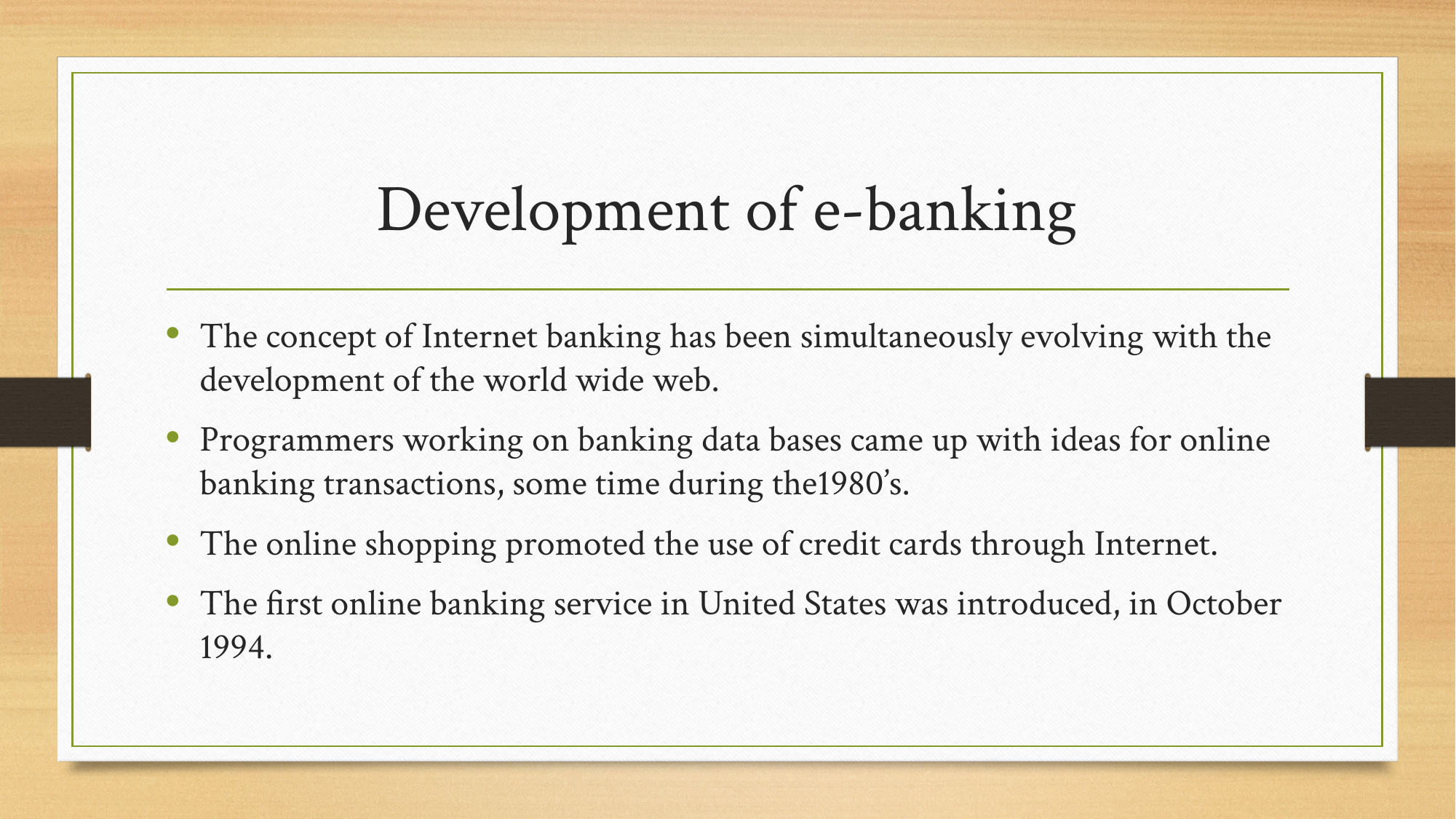

# Development of e-banking
The concept of Internet banking has been simultaneously evolving with the development of the world wide web.
Programmers working on banking data bases came up with ideas for online banking transactions, some time during the1980’s.
The online shopping promoted the use of credit cards through Internet.
The first online banking service in United States was introduced, in October 1994.